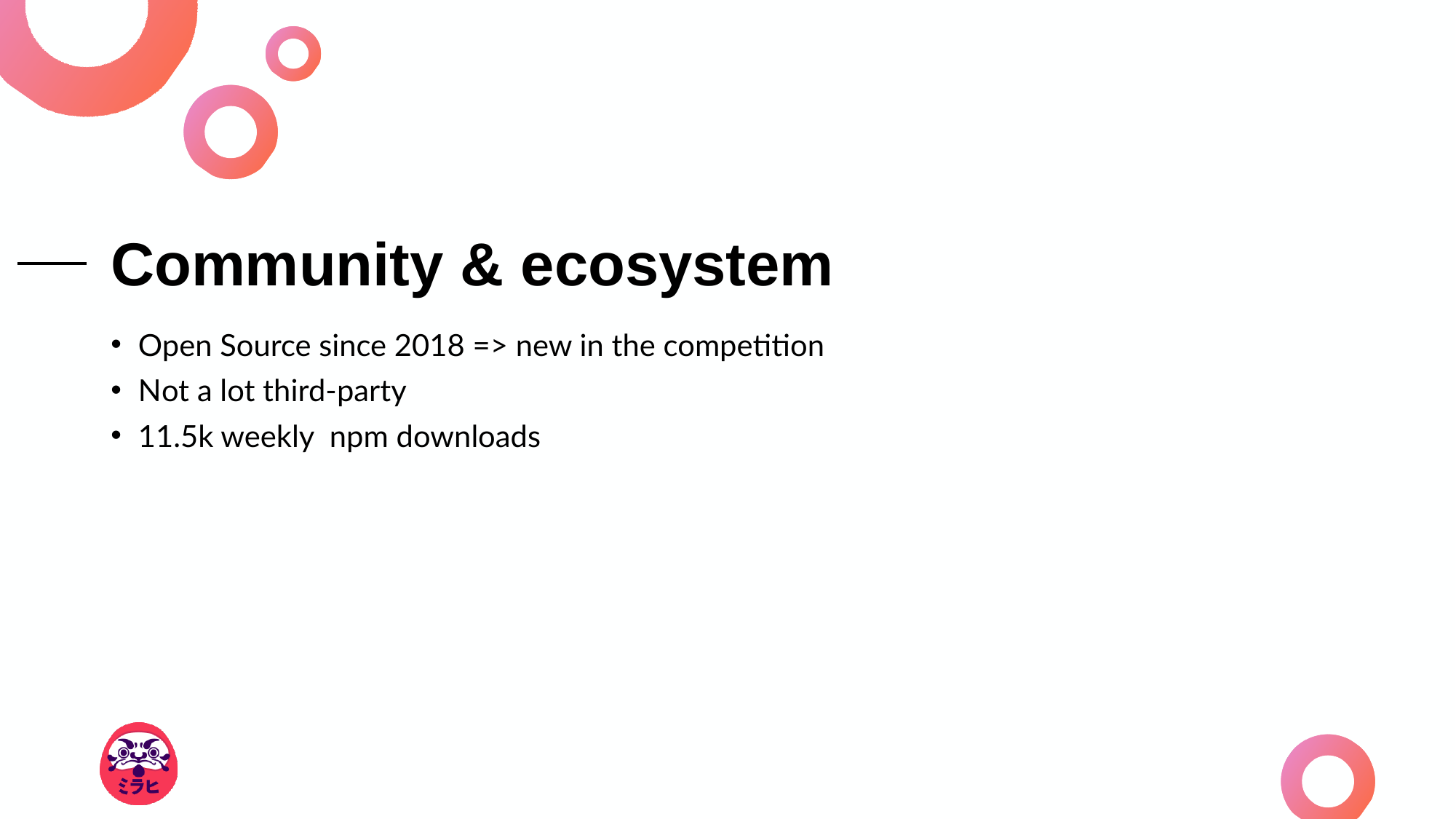

# Community & ecosystem
Open Source since 2018 => new in the competition
Not a lot third-party
11.5k weekly  npm downloads